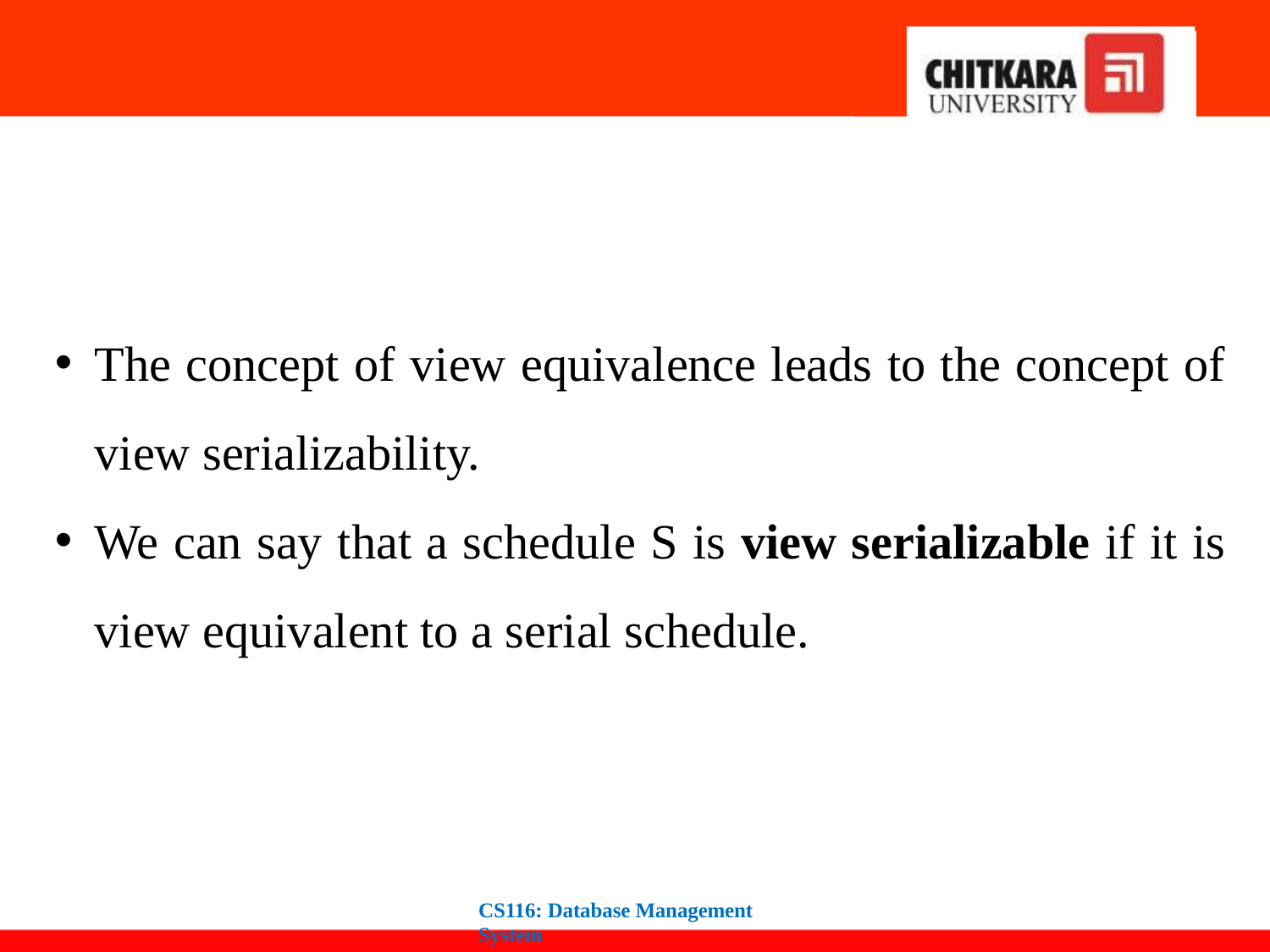

The concept of view equivalence leads to the concept of view serializability.
We can say that a schedule S is view serializable if it is view equivalent to a serial schedule.
CS116: Database Management System